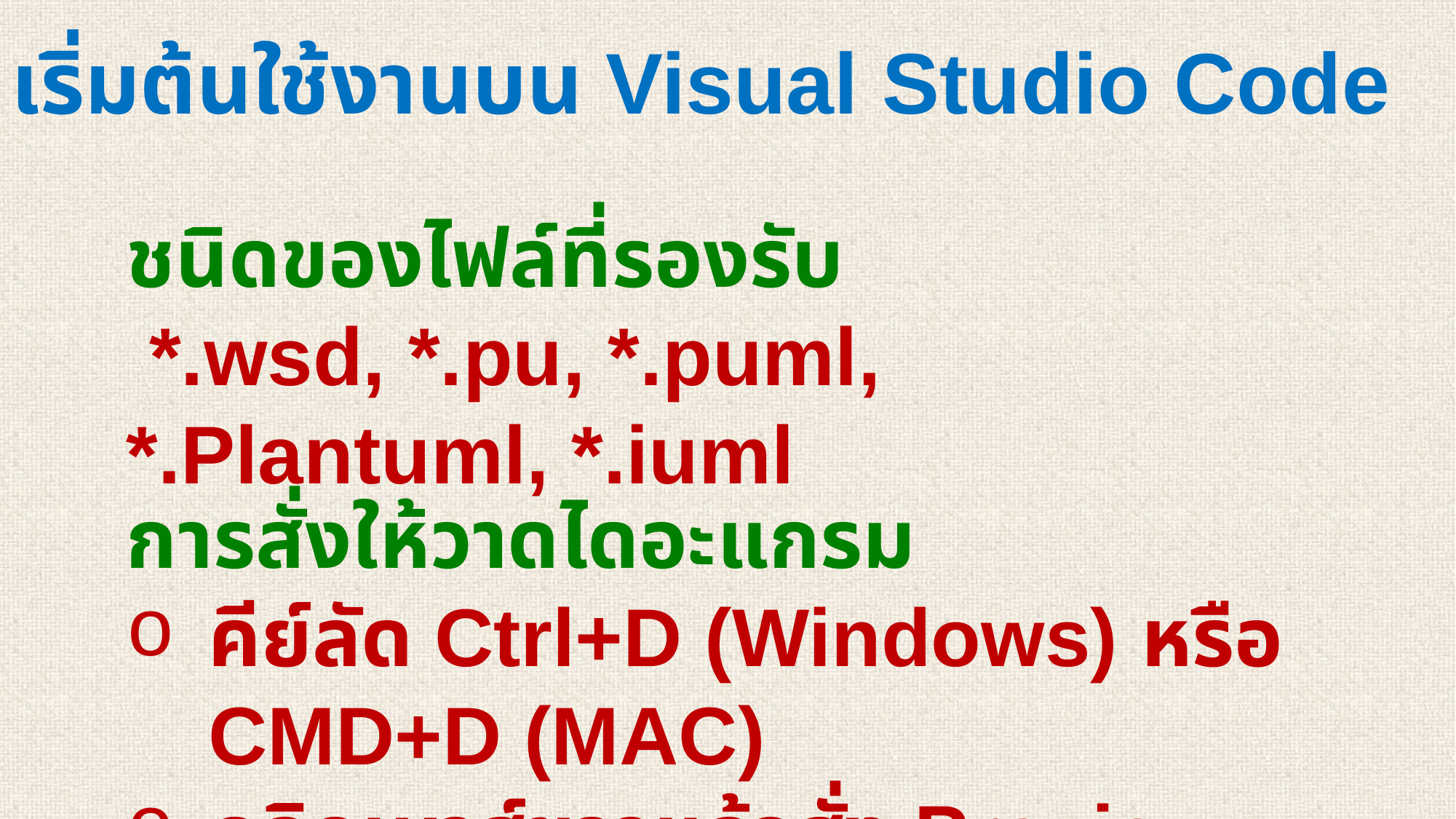

# เริ่มต้นใช้งานบน Visual Studio Code
ชนิดของไฟล์ที่รองรับ
 *.wsd, *.pu, *.puml, *.Plantuml, *.iuml
การสั่งให้วาดไดอะแกรม
คีย์ลัด Ctrl+D (Windows) หรือ  CMD+D (MAC)
คลิกเมาส์ขวาแล้วสั่ง Preview (Windows)